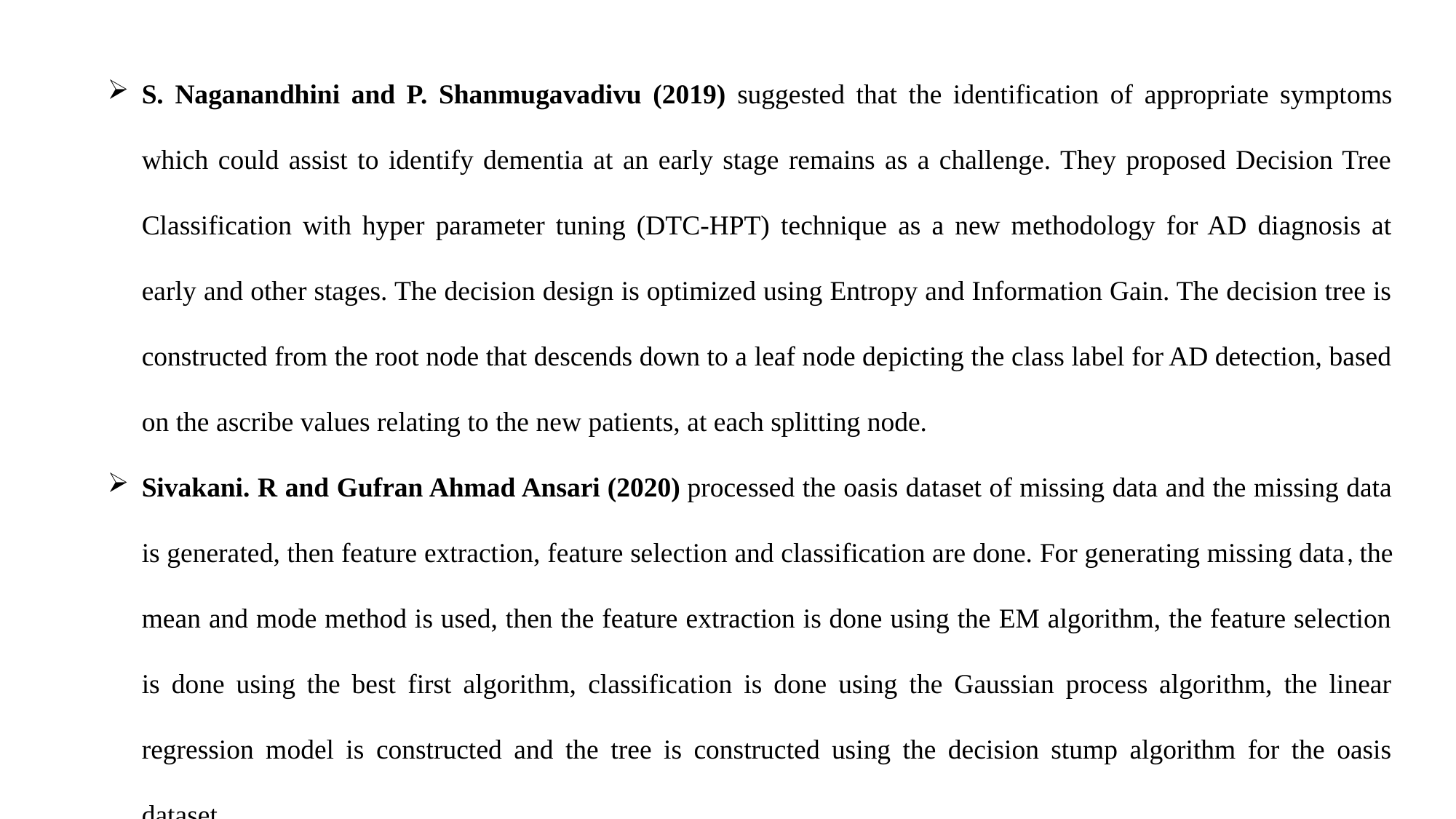

S. Naganandhini and P. Shanmugavadivu (2019) suggested that the identification of appropriate symptoms which could assist to identify dementia at an early stage remains as a challenge. They proposed Decision Tree Classification with hyper parameter tuning (DTC-HPT) technique as a new methodology for AD diagnosis at early and other stages. The decision design is optimized using Entropy and Information Gain. The decision tree is constructed from the root node that descends down to a leaf node depicting the class label for AD detection, based on the ascribe values relating to the new patients, at each splitting node.
Sivakani. R and Gufran Ahmad Ansari (2020) processed the oasis dataset of missing data and the missing data is generated, then feature extraction, feature selection and classification are done. For generating missing data, the mean and mode method is used, then the feature extraction is done using the EM algorithm, the feature selection is done using the best first algorithm, classification is done using the Gaussian process algorithm, the linear regression model is constructed and the tree is constructed using the decision stump algorithm for the oasis dataset.